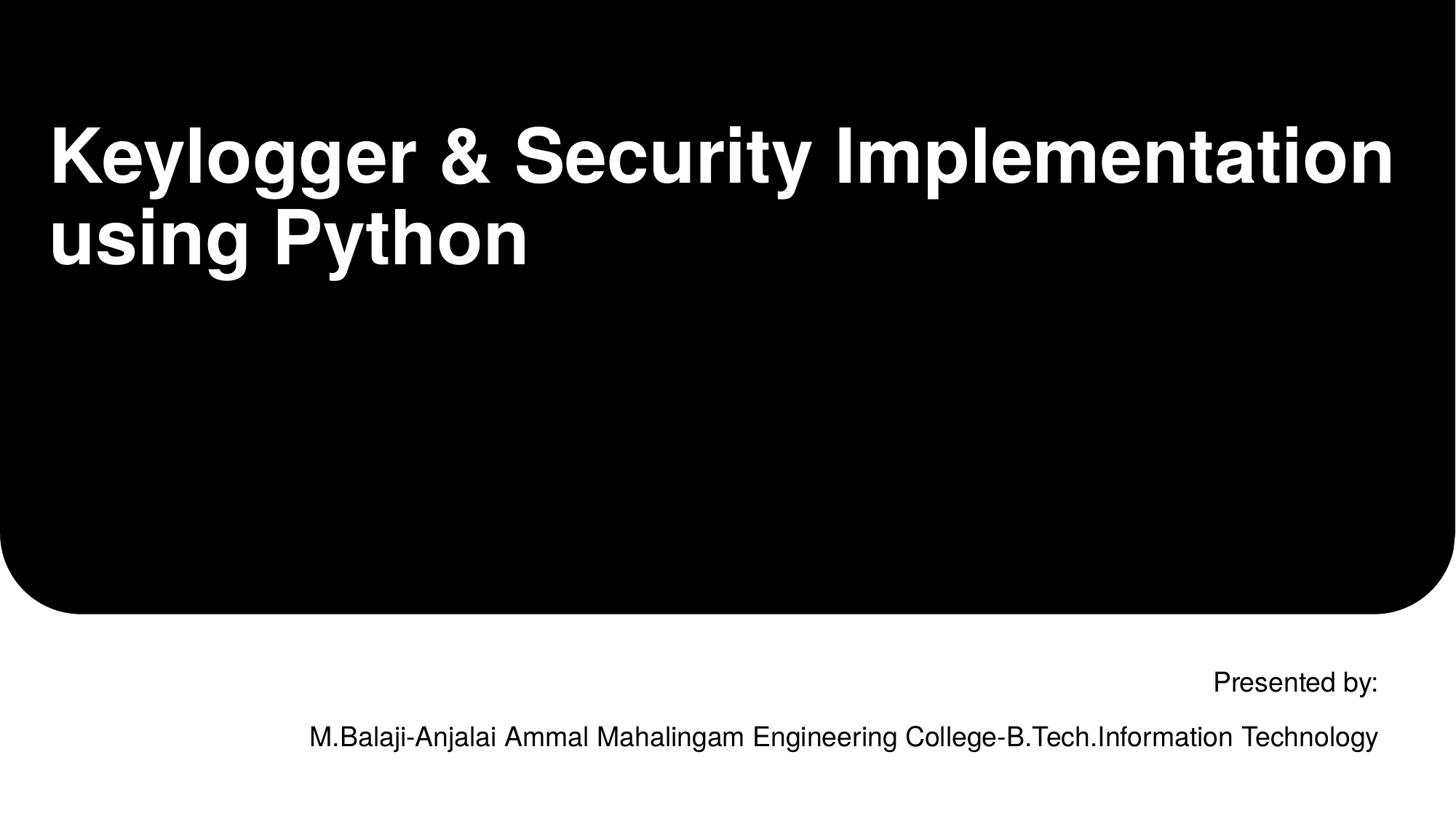

# Keylogger & Security Implementation using Python

Presented by:
M.Balaji-Anjalai Ammal Mahalingam Engineering College-B.Tech.Information Technology